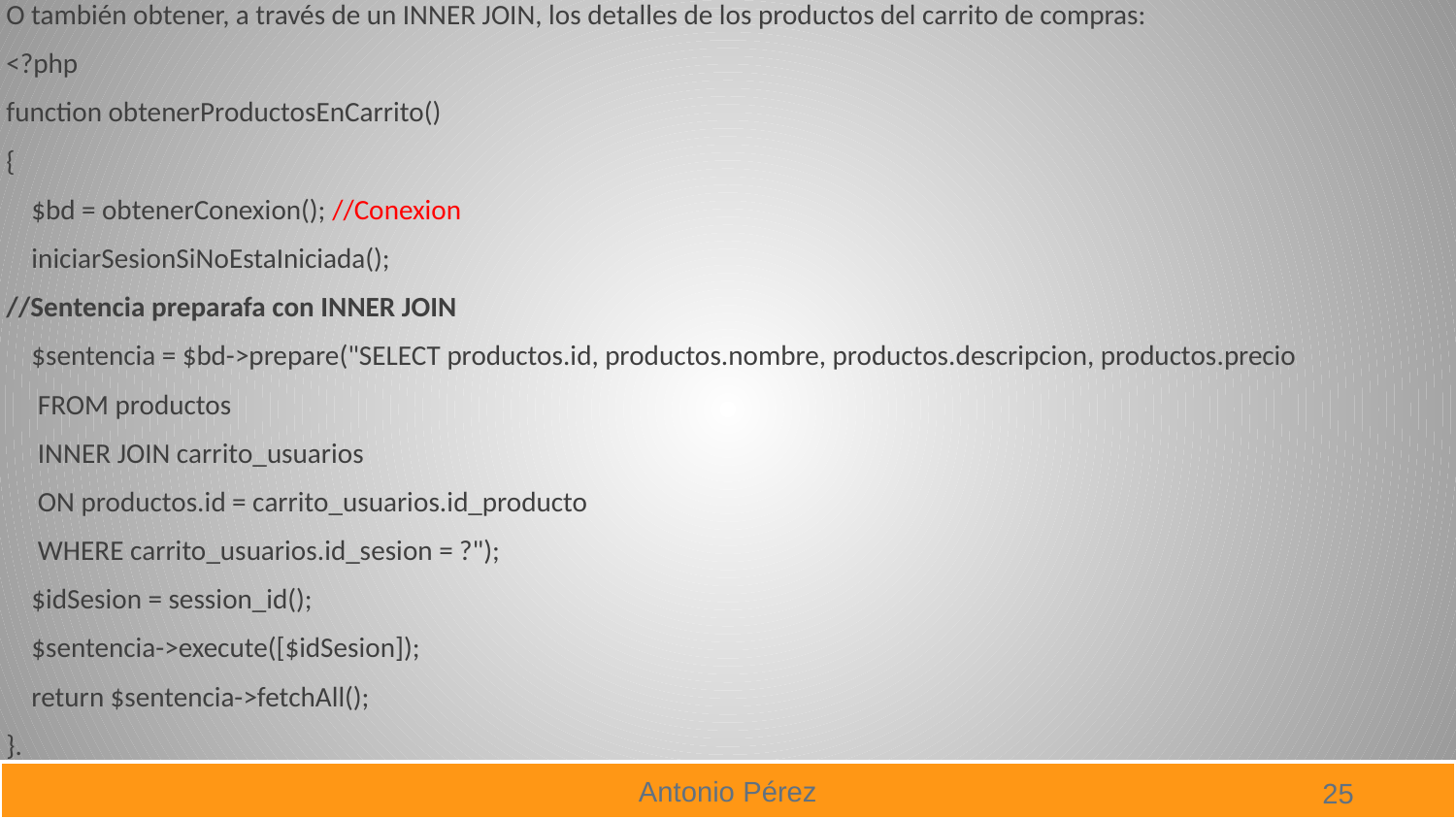

O también obtener, a través de un INNER JOIN, los detalles de los productos del carrito de compras:
<?php
function obtenerProductosEnCarrito()
{
    $bd = obtenerConexion(); //Conexion
    iniciarSesionSiNoEstaIniciada();
//Sentencia preparafa con INNER JOIN
    $sentencia = $bd->prepare("SELECT productos.id, productos.nombre, productos.descripcion, productos.precio
     FROM productos
     INNER JOIN carrito_usuarios
     ON productos.id = carrito_usuarios.id_producto
     WHERE carrito_usuarios.id_sesion = ?");
    $idSesion = session_id();
    $sentencia->execute([$idSesion]);
    return $sentencia->fetchAll();
}.